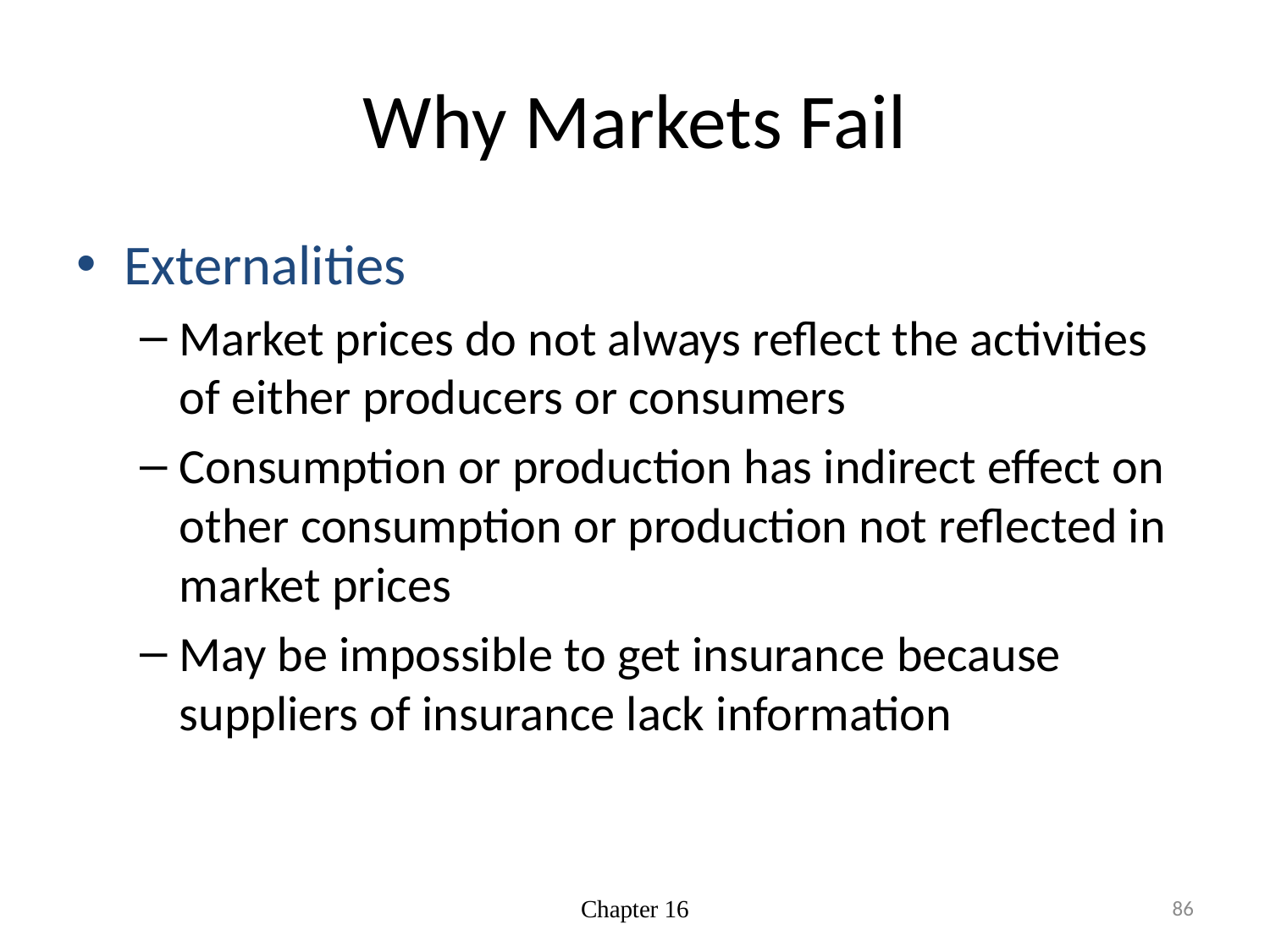

# Why Markets Fail
Externalities
Market prices do not always reflect the activities of either producers or consumers
Consumption or production has indirect effect on other consumption or production not reflected in market prices
May be impossible to get insurance because suppliers of insurance lack information
Chapter 16
86